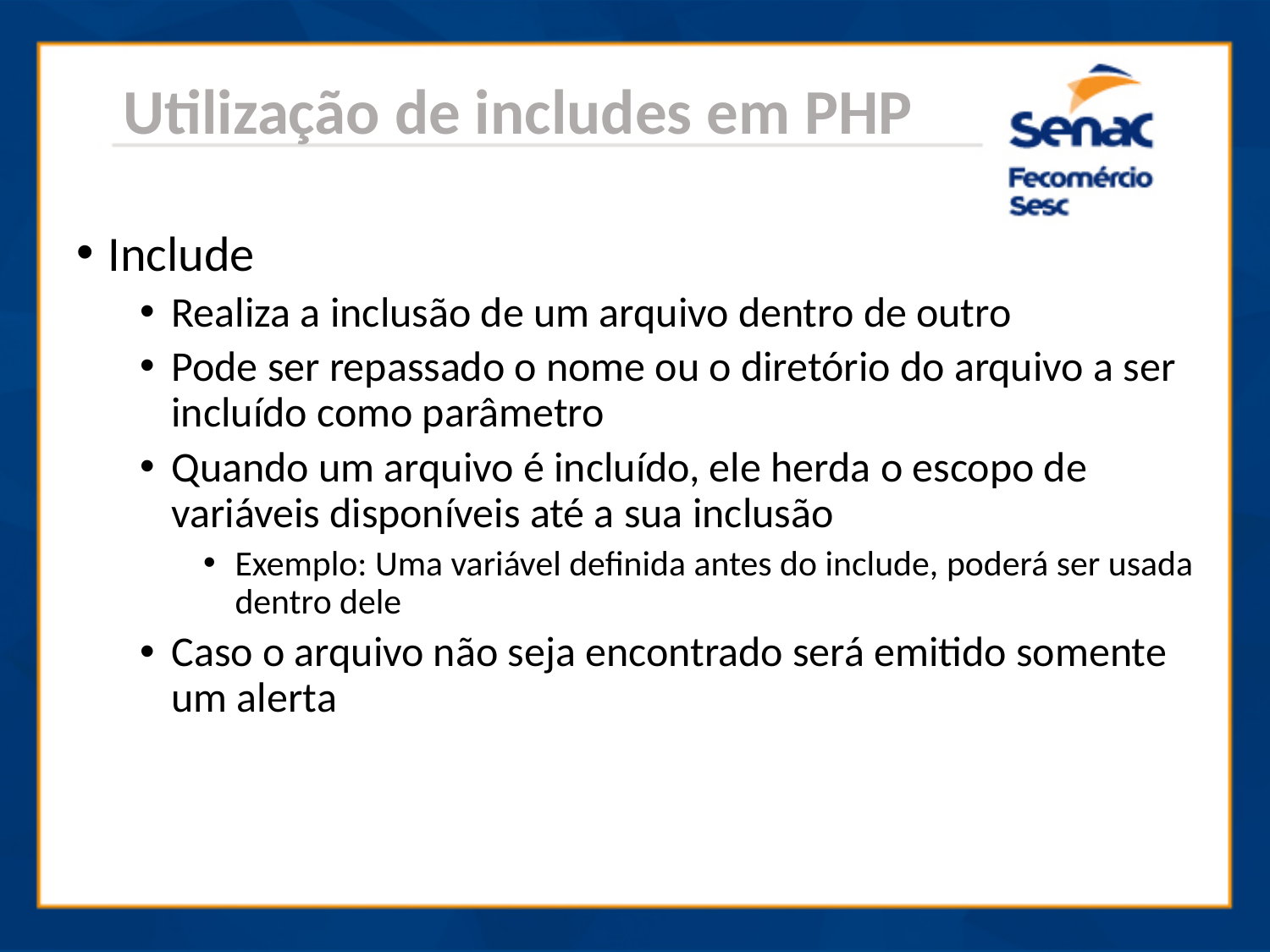

Utilização de includes em PHP
Include
Realiza a inclusão de um arquivo dentro de outro
Pode ser repassado o nome ou o diretório do arquivo a ser incluído como parâmetro
Quando um arquivo é incluído, ele herda o escopo de variáveis disponíveis até a sua inclusão
Exemplo: Uma variável definida antes do include, poderá ser usada dentro dele
Caso o arquivo não seja encontrado será emitido somente um alerta